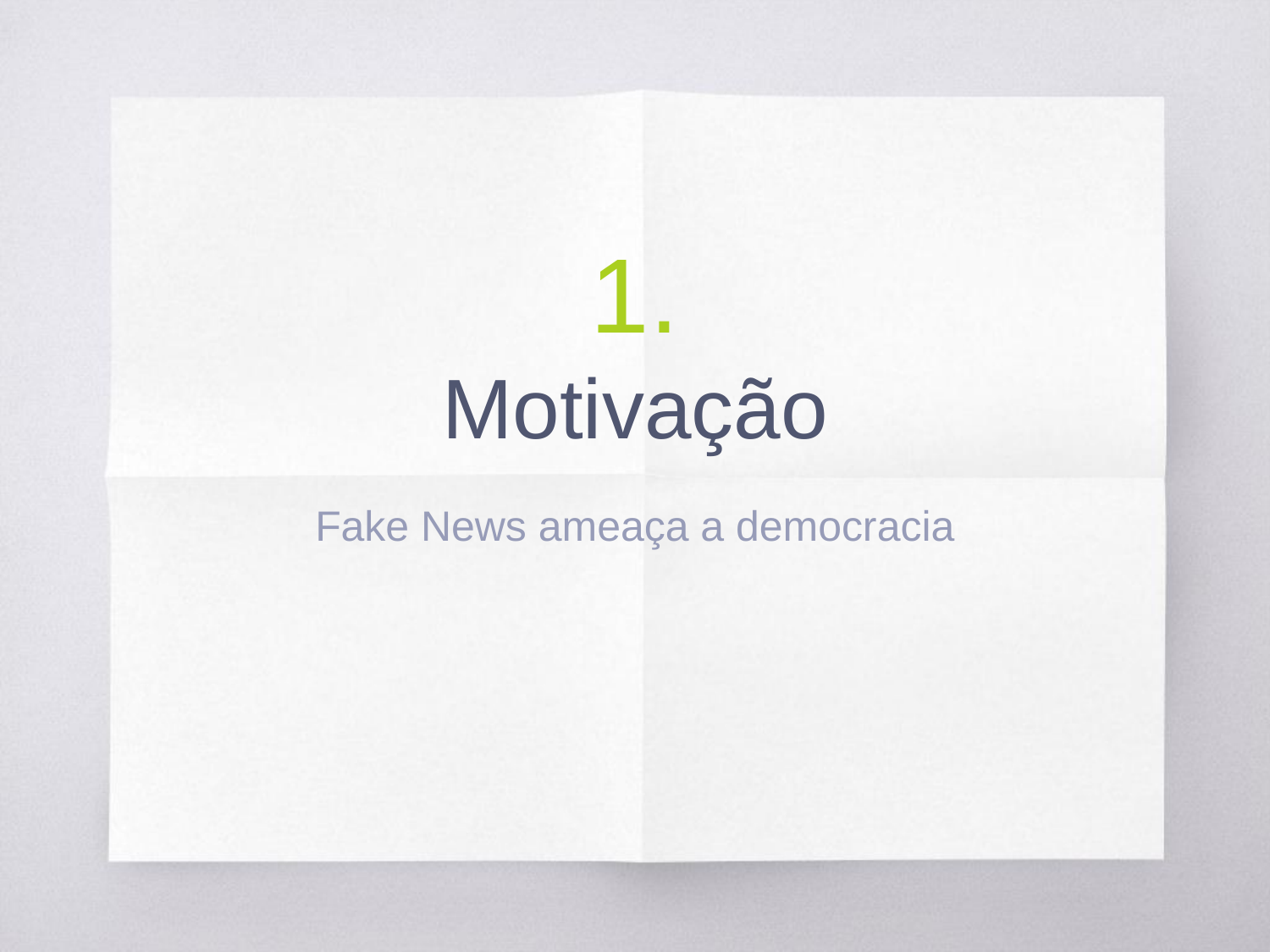

# 1.
Motivação
Fake News ameaça a democracia